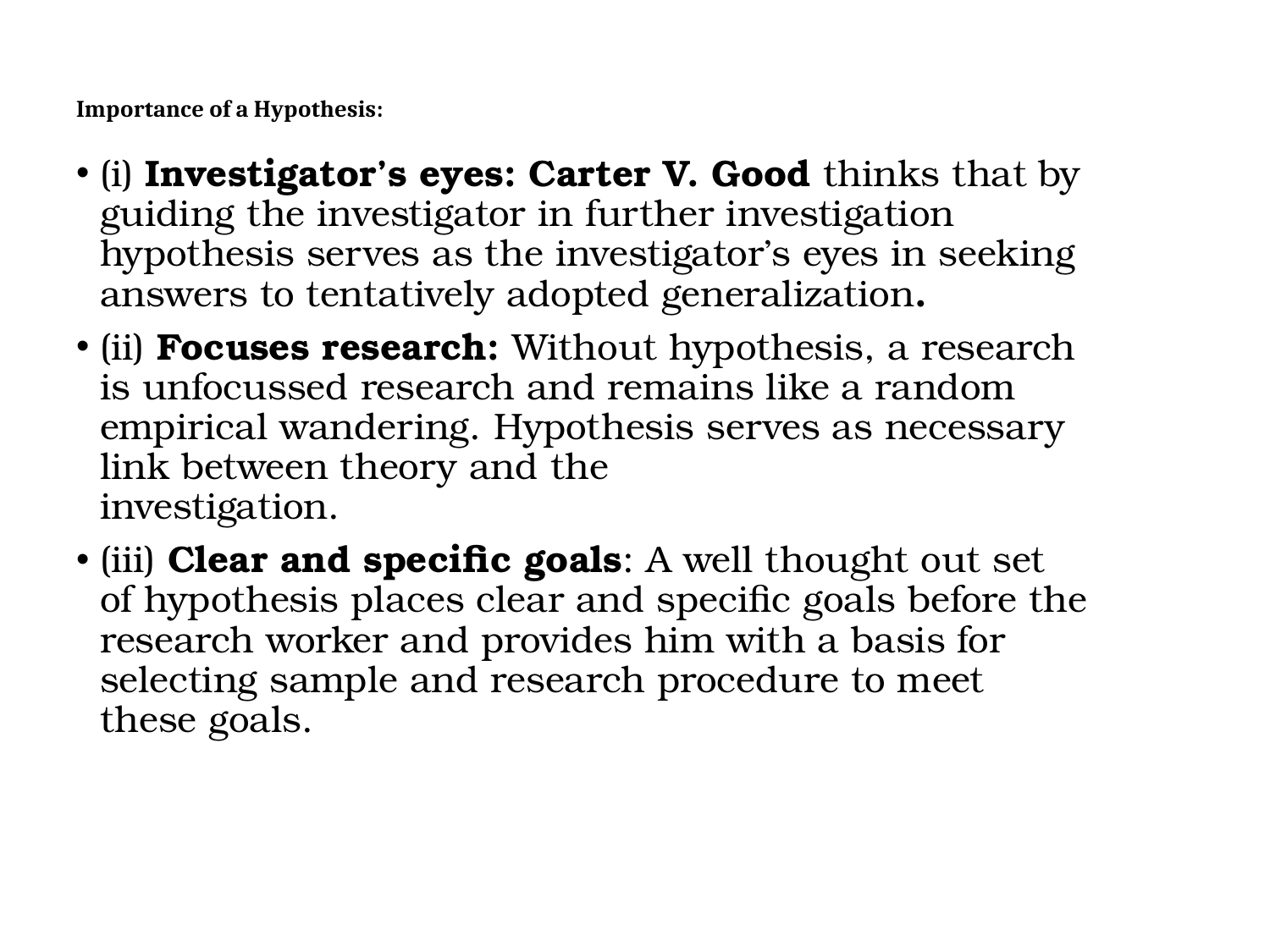

# Importance of a Hypothesis:
(i) Investigator’s eyes: Carter V. Good thinks that by guiding the investigator in further investigation hypothesis serves as the investigator’s eyes in seeking answers to tentatively adopted generalization.
(ii) Focuses research: Without hypothesis, a research is unfocussed research and remains like a random empirical wandering. Hypothesis serves as necessary link between theory and the
investigation.
(iii) Clear and specific goals: A well thought out set of hypothesis places clear and specific goals before the research worker and provides him with a basis for selecting sample and research procedure to meet these goals.